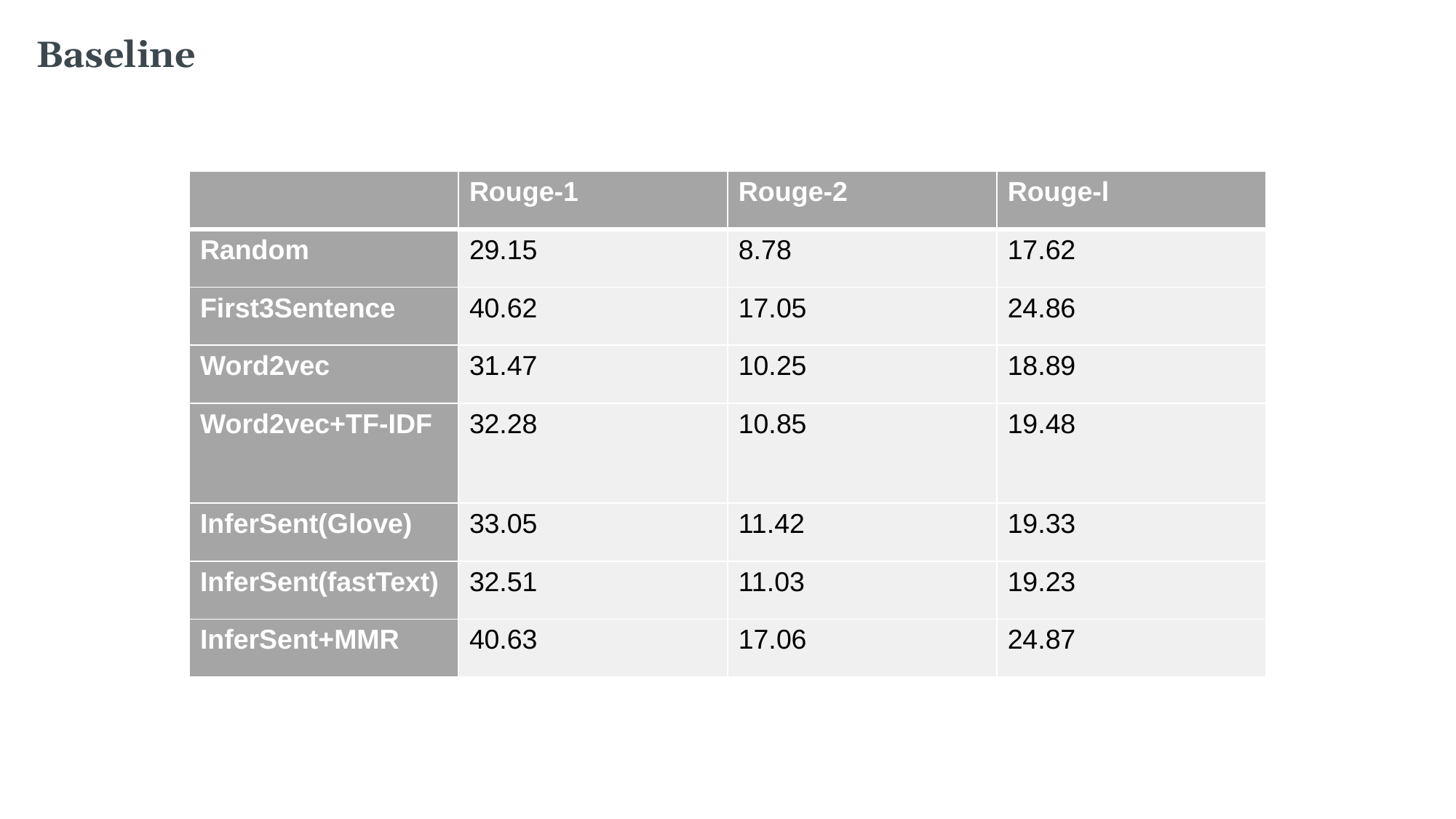

Baseline
|  | Rouge-1 | Rouge-2 | Rouge-l |
| --- | --- | --- | --- |
| Random | 29.15 | 8.78 | 17.62 |
| First3Sentence | 40.62 | 17.05 | 24.86 |
| Word2vec | 31.47 | 10.25 | 18.89 |
| Word2vec+TF-IDF | 32.28 | 10.85 | 19.48 |
| InferSent(Glove) | 33.05 | 11.42 | 19.33 |
| InferSent(fastText) | 32.51 | 11.03 | 19.23 |
| InferSent+MMR | 40.63 | 17.06 | 24.87 |